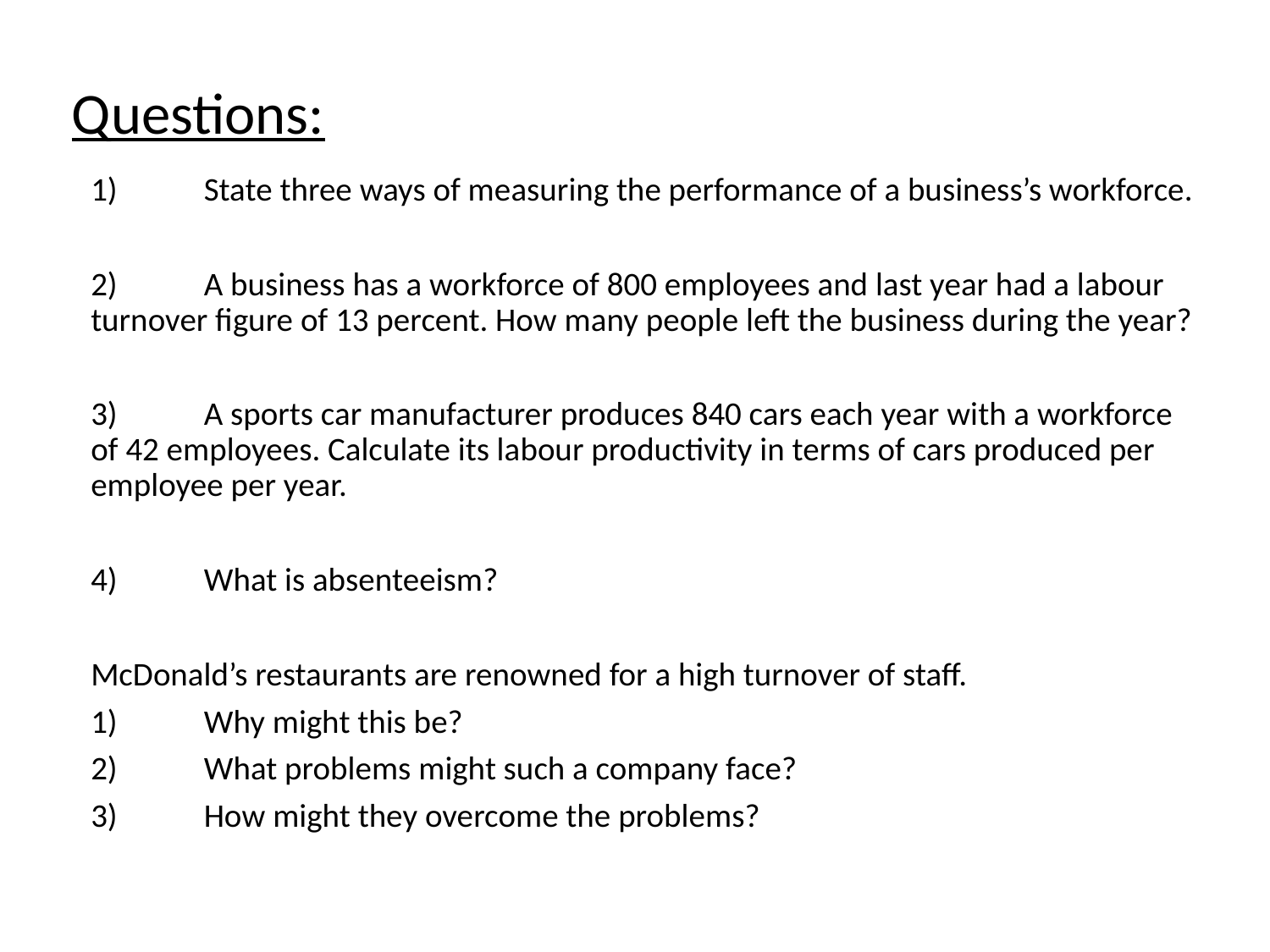

# Questions:
1)	State three ways of measuring the performance of a business’s workforce.

2)	A business has a workforce of 800 employees and last year had a labour turnover figure of 13 percent. How many people left the business during the year?

3)	A sports car manufacturer produces 840 cars each year with a workforce of 42 employees. Calculate its labour productivity in terms of cars produced per employee per year.

4)	What is absenteeism?

McDonald’s restaurants are renowned for a high turnover of staff.
1)	Why might this be?
2)	What problems might such a company face?
3)	How might they overcome the problems?